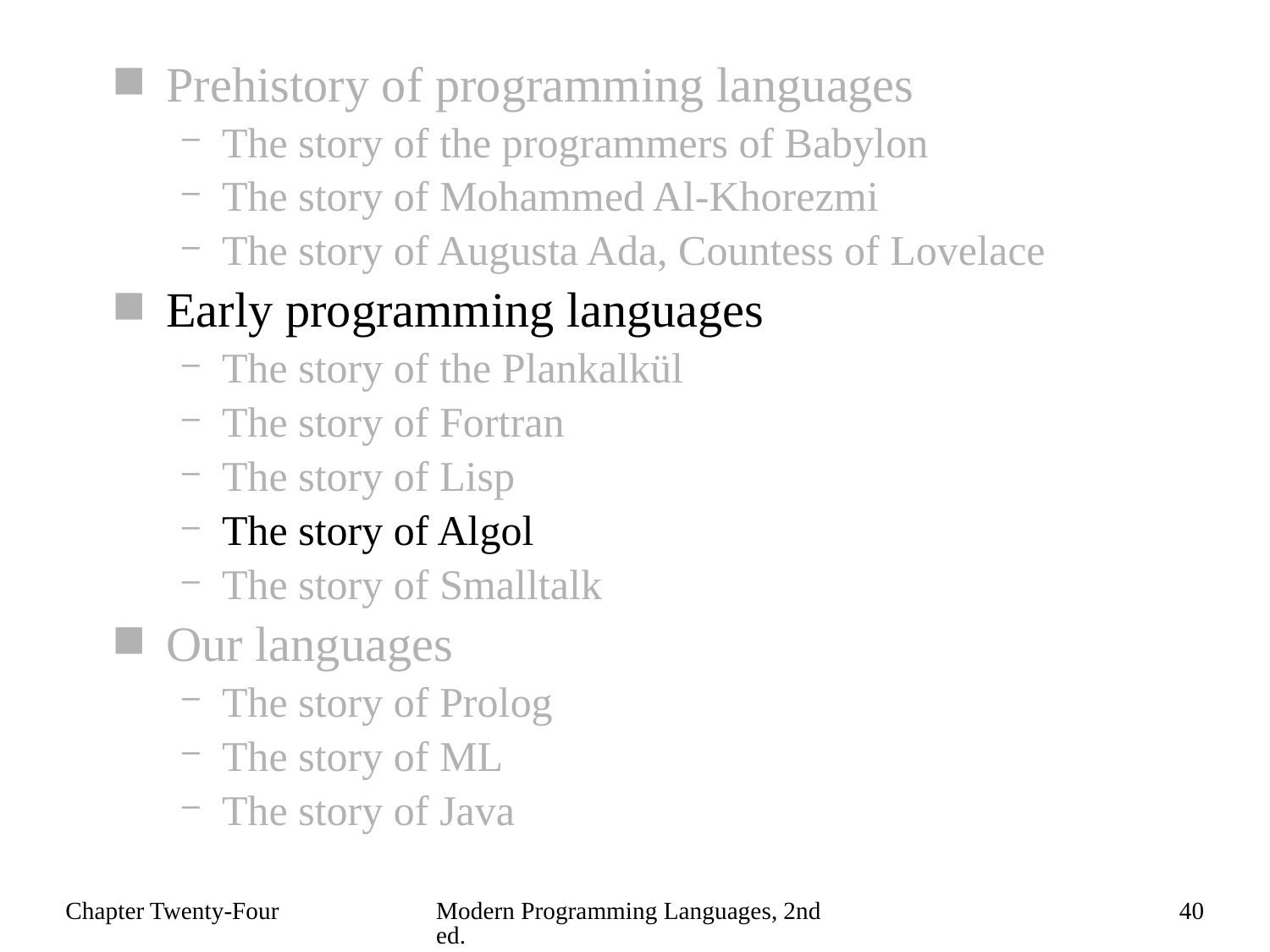

Prehistory of programming languages
The story of the programmers of Babylon
The story of Mohammed Al-Khorezmi
The story of Augusta Ada, Countess of Lovelace
Early programming languages
The story of the Plankalkül
The story of Fortran
The story of Lisp
The story of Algol
The story of Smalltalk
Our languages
The story of Prolog
The story of ML
The story of Java
Chapter Twenty-Four
Modern Programming Languages, 2nd ed.
40